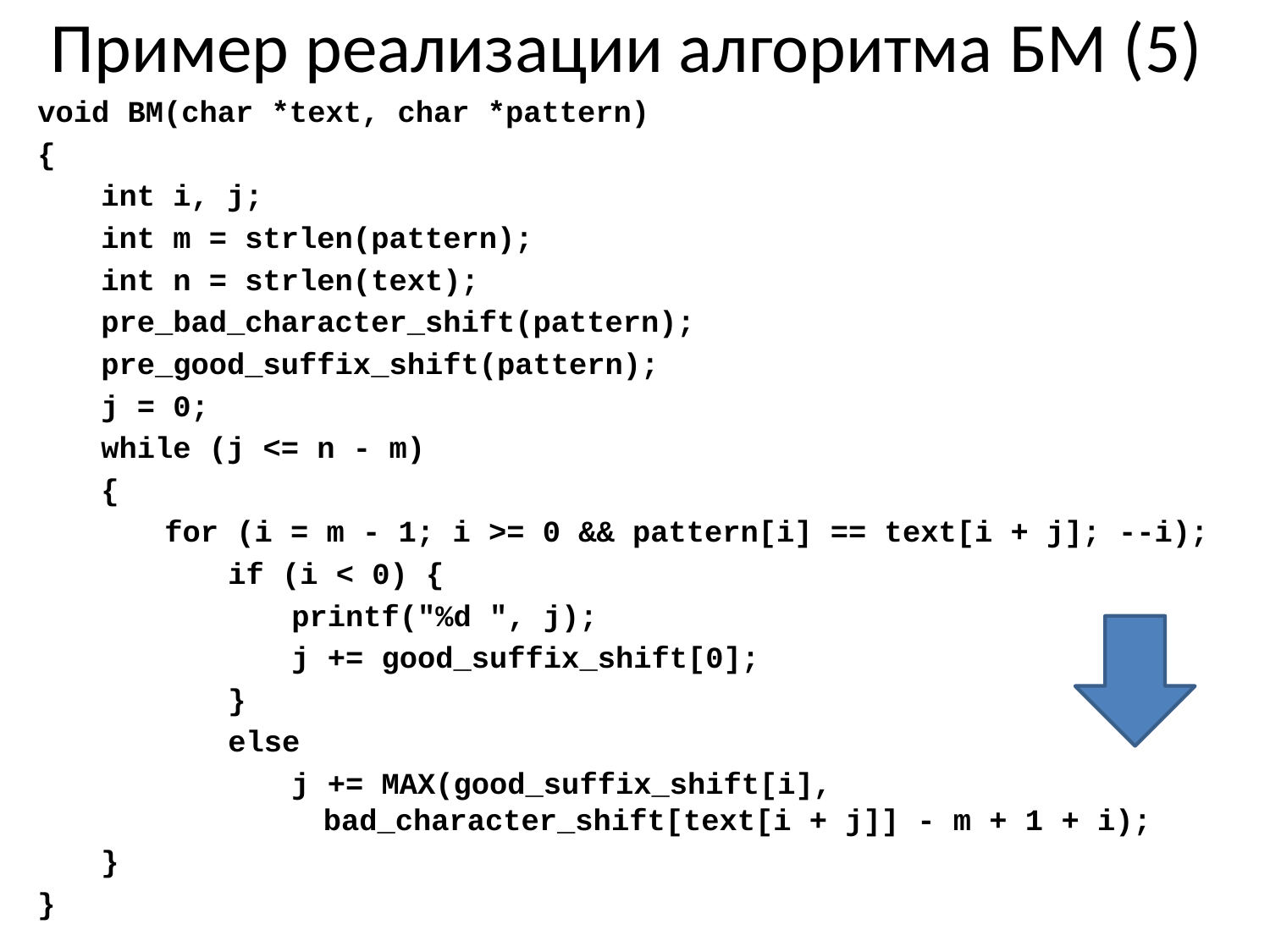

# Пример реализации алгоритма БМ (5)

void BM(char *text, char *pattern)
{
int i, j;
int m = strlen(pattern);
int n = strlen(text);
pre_bad_character_shift(pattern);
pre_good_suffix_shift(pattern);
j = 0;
while (j <= n - m)
{
for (i = m - 1; i >= 0 && pattern[i] == text[i + j]; --i);
if (i < 0) {
printf("%d ", j);
j += good_suffix_shift[0];
}
else
j += MAX(good_suffix_shift[i], bad_character_shift[text[i + j]] - m + 1 + i);
}
}